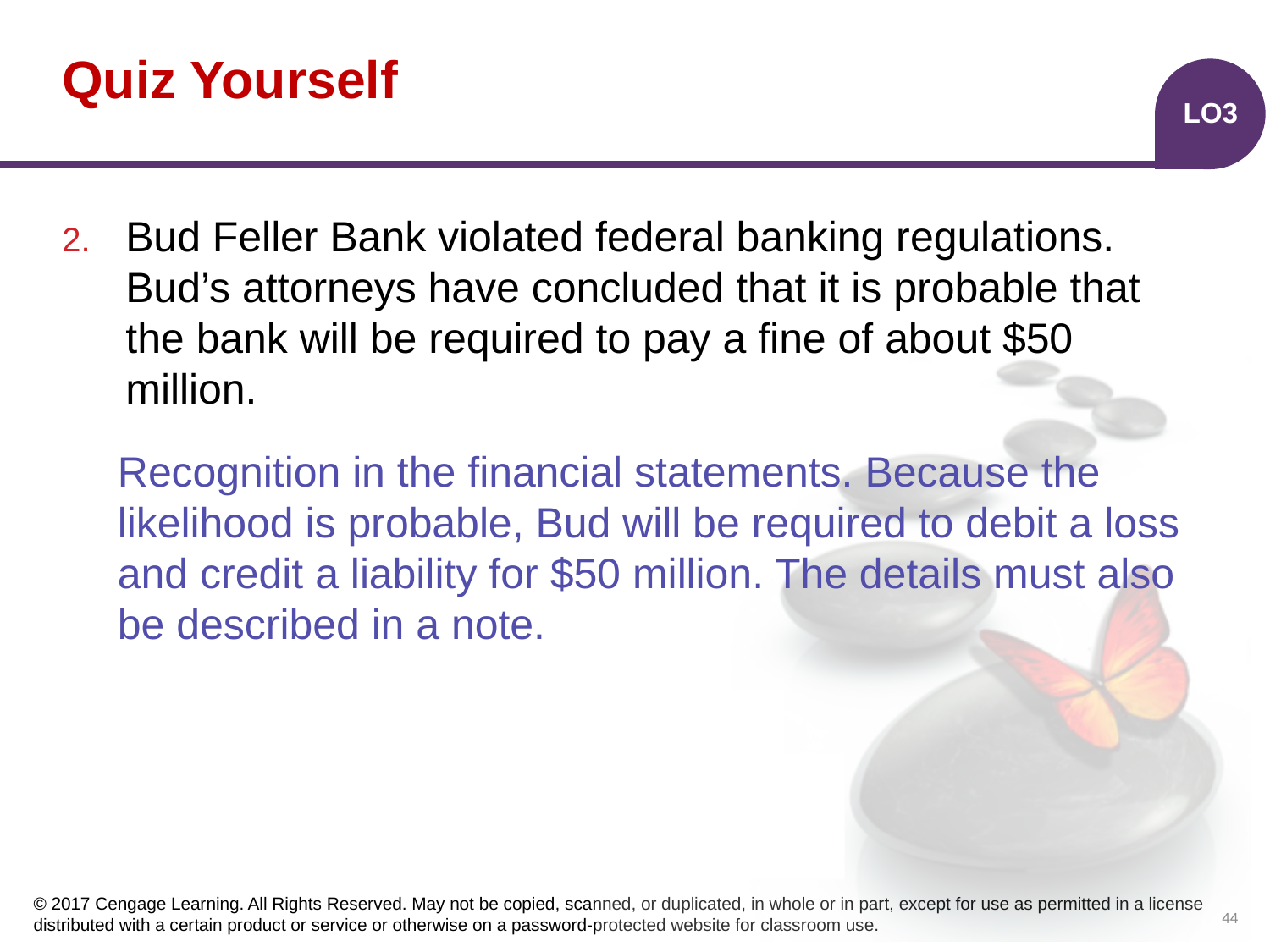

# Quiz Yourself
LO3
Bud Feller Bank violated federal banking regulations. Bud’s attorneys have concluded that it is probable that the bank will be required to pay a fine of about $50 million.
Recognition in the financial statements. Because the likelihood is probable, Bud will be required to debit a loss and credit a liability for $50 million. The details must also be described in a note.

44